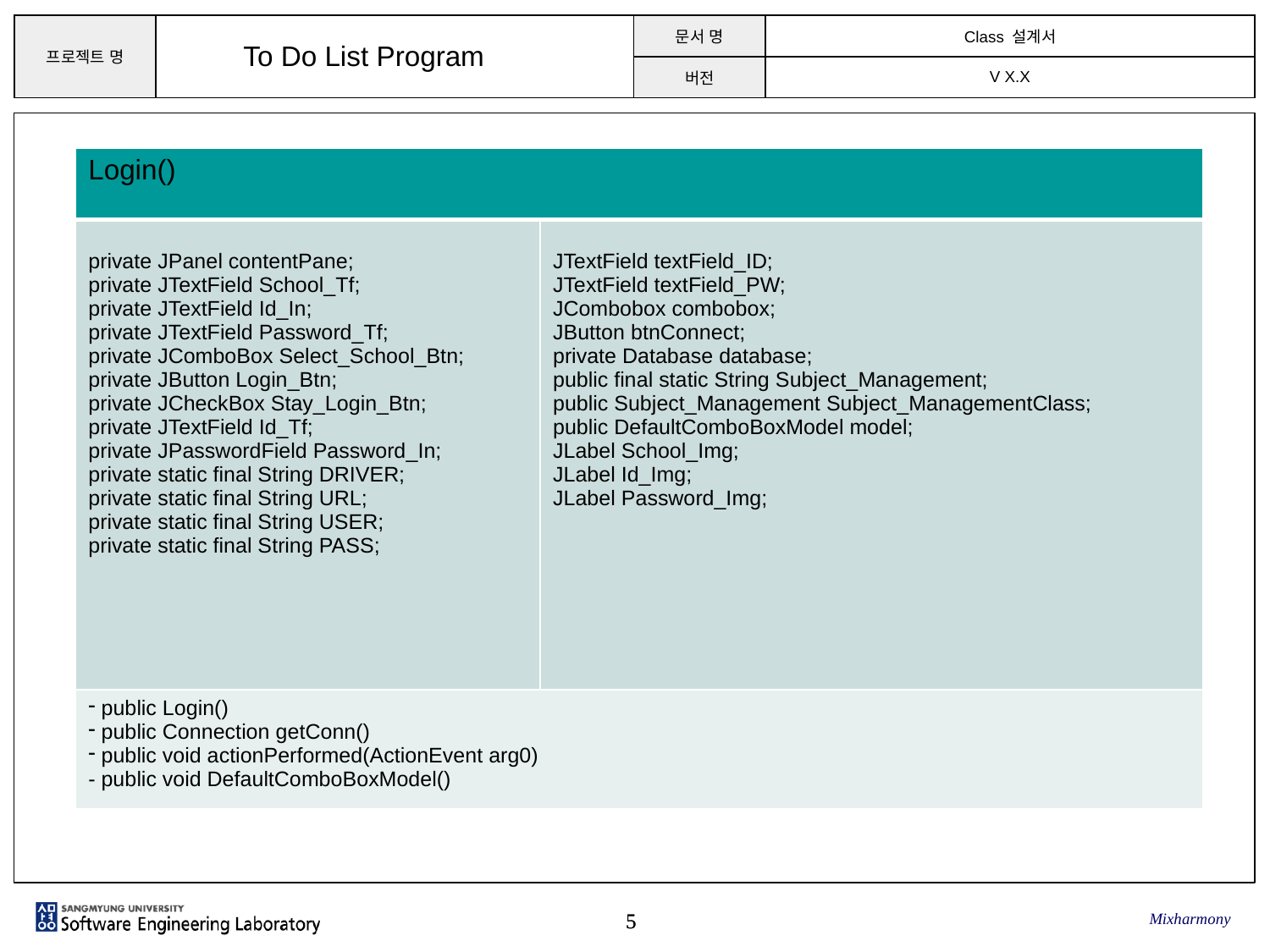

To Do List Program
| Login() |  |
| --- | --- |
| private JPanel contentPane; private JTextField School\_Tf; private JTextField Id\_In; private JTextField Password\_Tf; private JComboBox Select\_School\_Btn; private JButton Login\_Btn; private JCheckBox Stay\_Login\_Btn; private JTextField Id\_Tf; private JPasswordField Password\_In; private static final String DRIVER; private static final String URL; private static final String USER; private static final String PASS; | JTextField textField\_ID; JTextField textField\_PW; JCombobox combobox; JButton btnConnect; private Database database; public final static String Subject\_Management; public Subject\_Management Subject\_ManagementClass; public DefaultComboBoxModel model; JLabel School\_Img; JLabel Id\_Img; JLabel Password\_Img; |
| public Login() public Connection getConn() public void actionPerformed(ActionEvent arg0) - public void DefaultComboBoxModel() |  |

Mixharmony